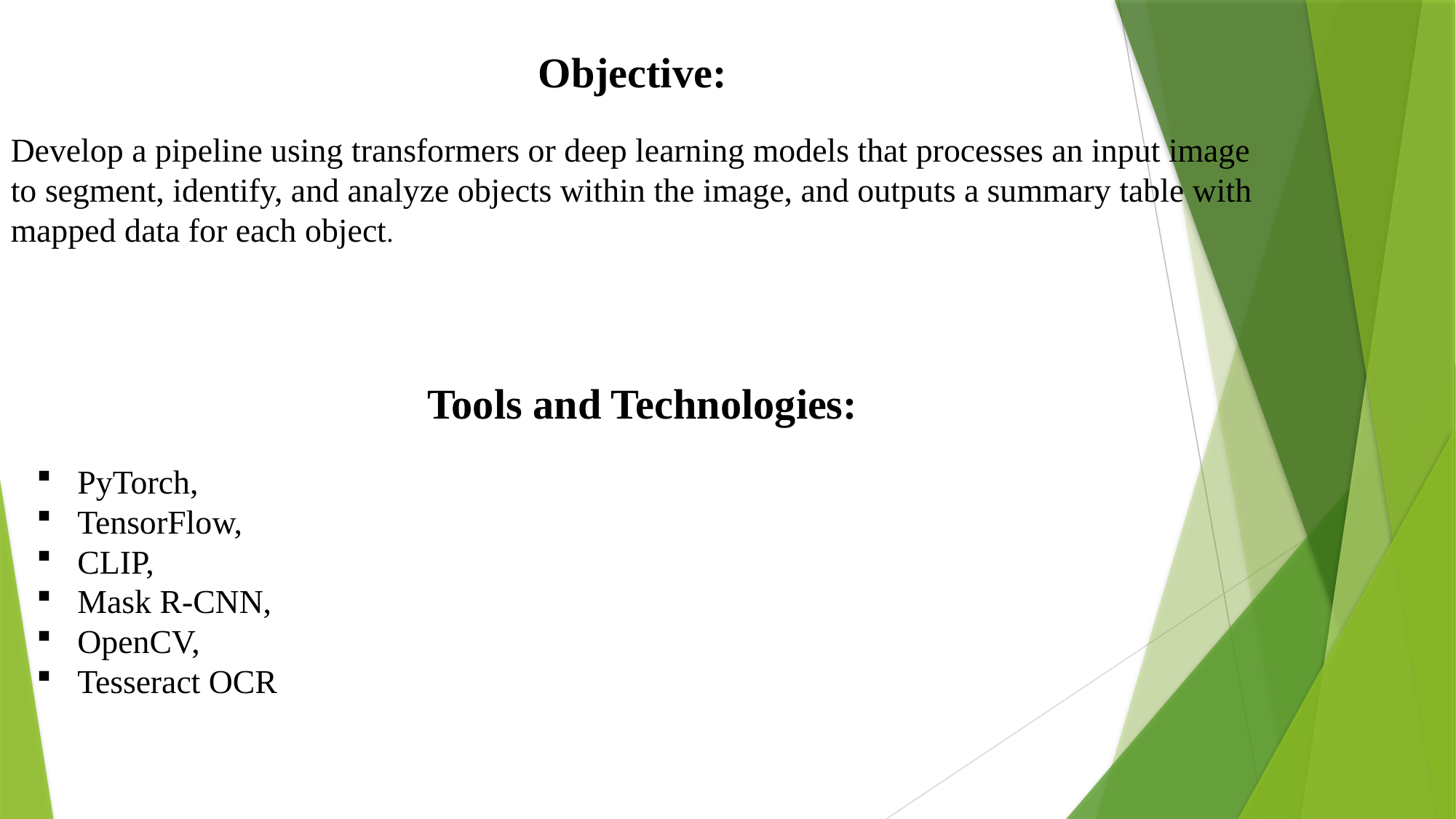

Objective:

Develop a pipeline using transformers or deep learning models that processes an input image
to segment, identify, and analyze objects within the image, and outputs a summary table with
mapped data for each object.
                 Tools and Technologies:

PyTorch,
TensorFlow,
CLIP,
Mask R-CNN,
OpenCV,
Tesseract OCR